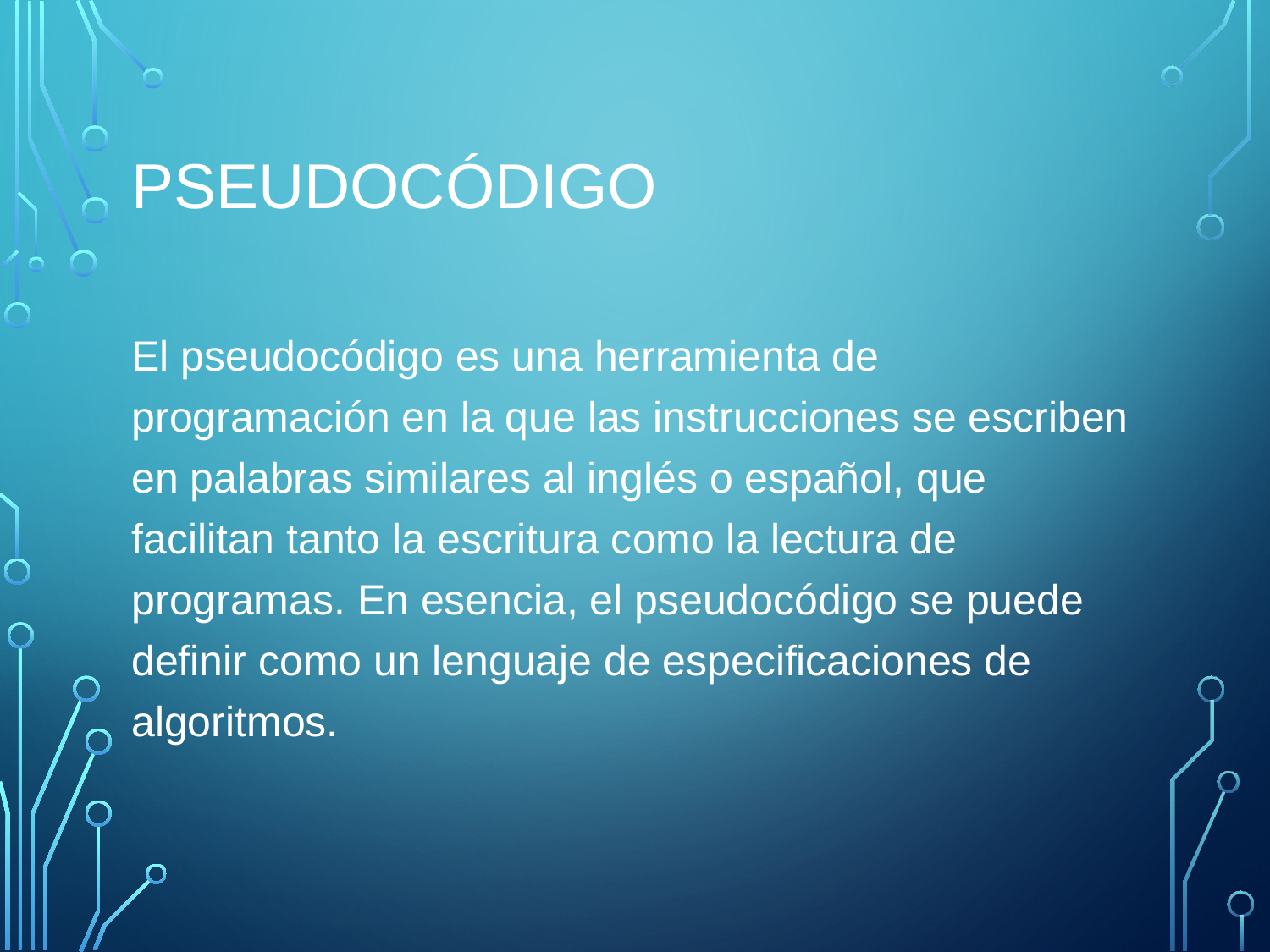

# pseudocódigo
El pseudocódigo es una herramienta de programación en la que las instrucciones se escriben en palabras similares al inglés o español, que facilitan tanto la escritura como la lectura de programas. En esencia, el pseudocódigo se puede definir como un lenguaje de especificaciones de algoritmos.